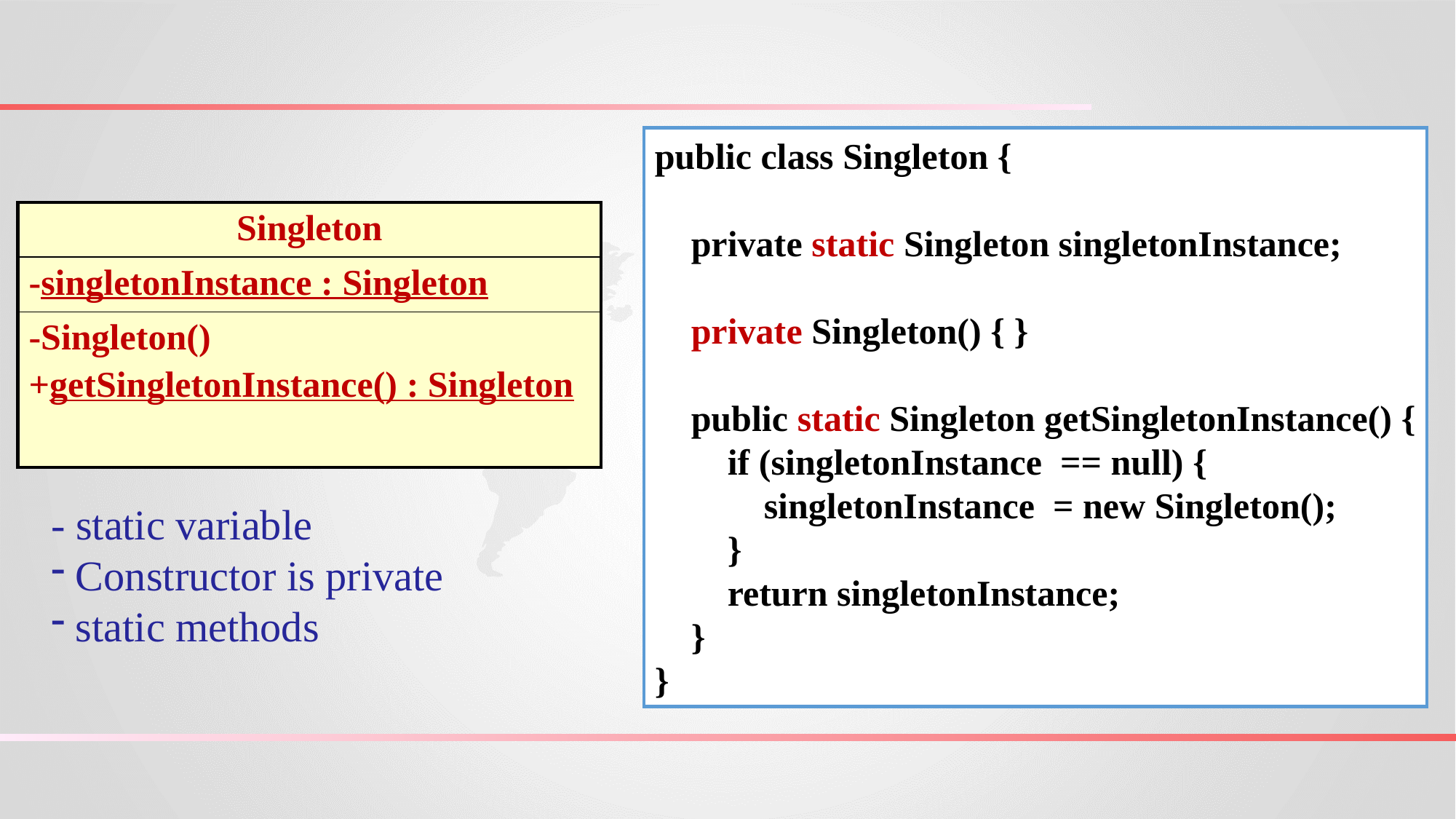

public class Singleton {

    private static Singleton singletonInstance;

    private Singleton() { }

    public static Singleton getSingletonInstance() {
        if (singletonInstance  == null) {
            singletonInstance  = new Singleton();
        }
        return singletonInstance;
    }
}
| Singleton |
| --- |
| -singletonInstance : Singleton |
| -Singleton() +getSingletonInstance() : Singleton |
- static variable
 Constructor is private
 static methods